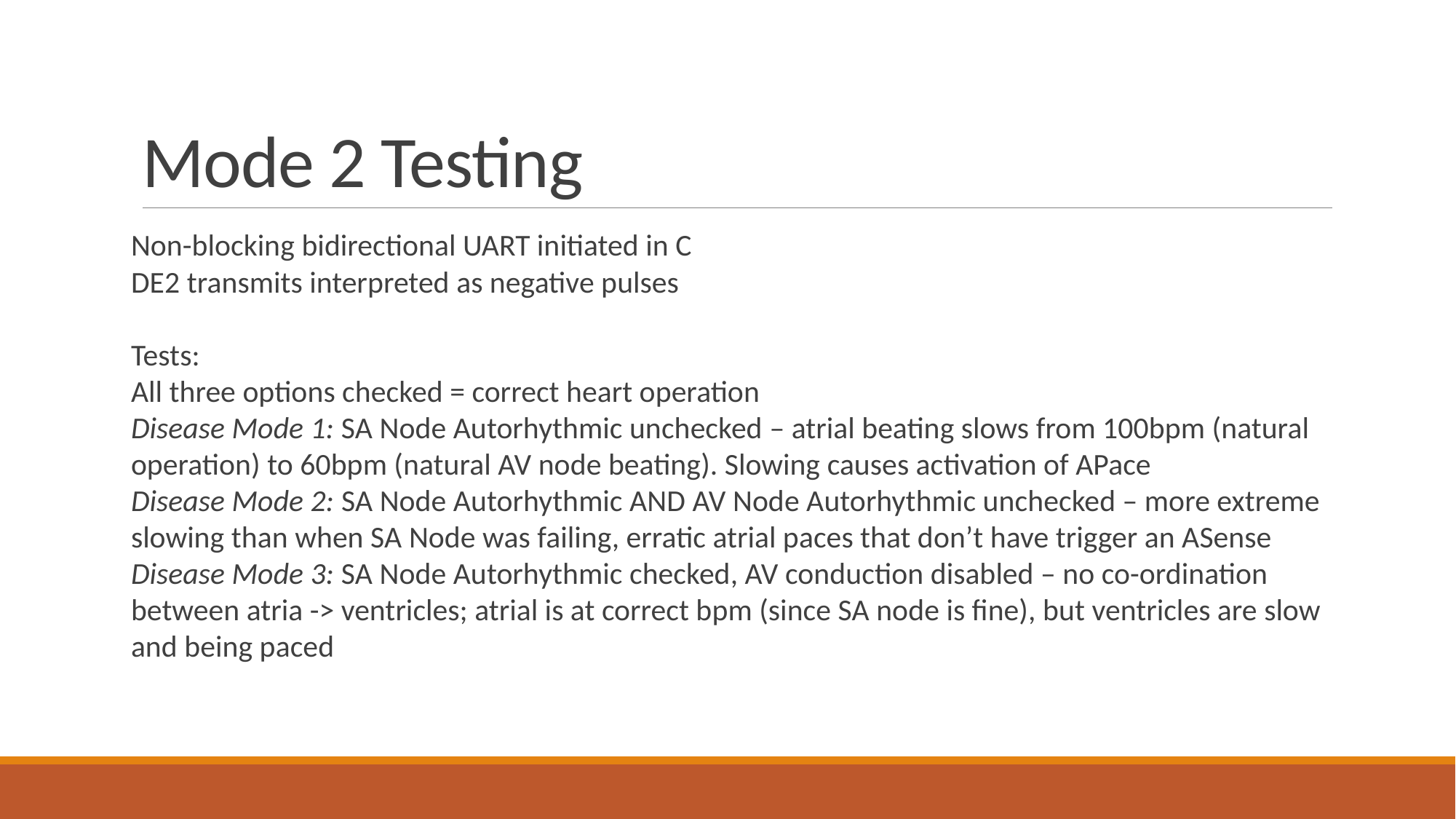

# Mode 2 Testing
Non-blocking bidirectional UART initiated in C
DE2 transmits interpreted as negative pulses

Tests:
All three options checked = correct heart operation
Disease Mode 1: SA Node Autorhythmic unchecked – atrial beating slows from 100bpm (natural operation) to 60bpm (natural AV node beating). Slowing causes activation of APace
Disease Mode 2: SA Node Autorhythmic AND AV Node Autorhythmic unchecked – more extreme slowing than when SA Node was failing, erratic atrial paces that don’t have trigger an ASense
Disease Mode 3: SA Node Autorhythmic checked, AV conduction disabled – no co-ordination between atria -> ventricles; atrial is at correct bpm (since SA node is fine), but ventricles are slow and being paced